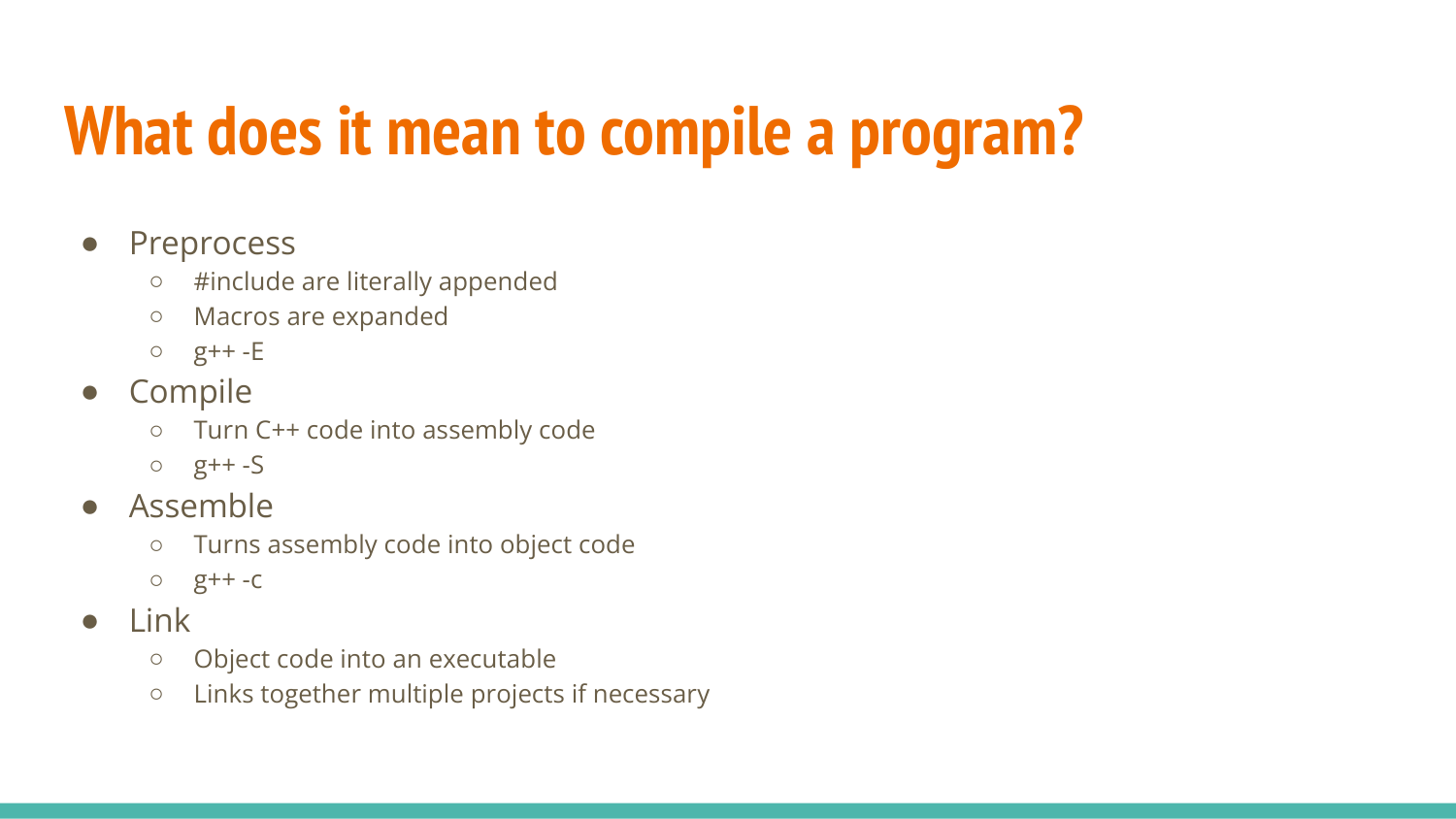

# What does it mean to compile a program?
Preprocess
#include are literally appended
Macros are expanded
g++ -E
Compile
Turn C++ code into assembly code
g++ -S
Assemble
Turns assembly code into object code
g++ -c
Link
Object code into an executable
Links together multiple projects if necessary